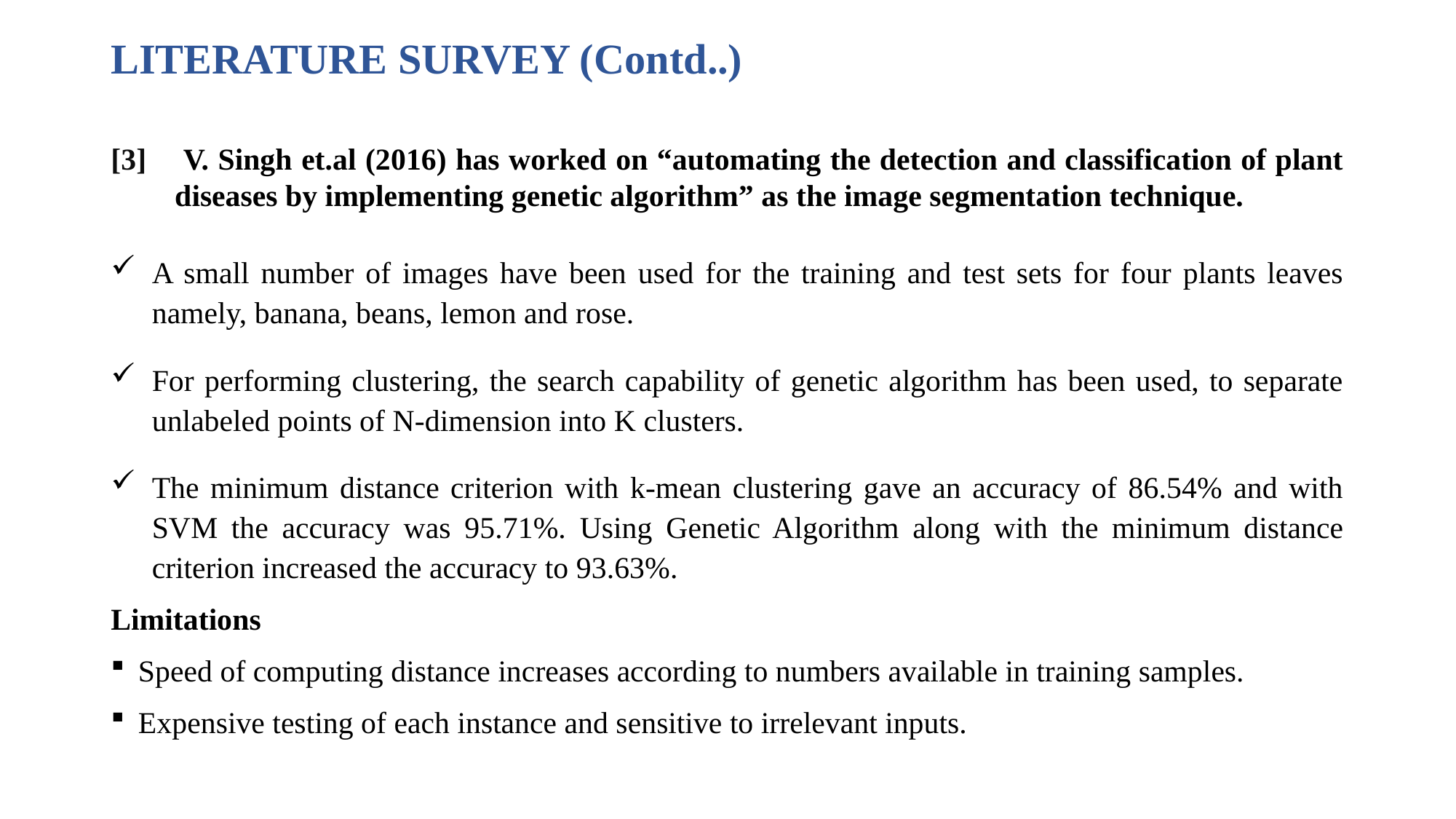

LITERATURE SURVEY (Contd..)
# [3]	 V. Singh et.al (2016) has worked on “automating the detection and classification of plant diseases by implementing genetic algorithm” as the image segmentation technique.
A small number of images have been used for the training and test sets for four plants leaves namely, banana, beans, lemon and rose.
For performing clustering, the search capability of genetic algorithm has been used, to separate unlabeled points of N-dimension into K clusters.
The minimum distance criterion with k-mean clustering gave an accuracy of 86.54% and with SVM the accuracy was 95.71%. Using Genetic Algorithm along with the minimum distance criterion increased the accuracy to 93.63%.
Limitations
Speed of computing distance increases according to numbers available in training samples.
Expensive testing of each instance and sensitive to irrelevant inputs.